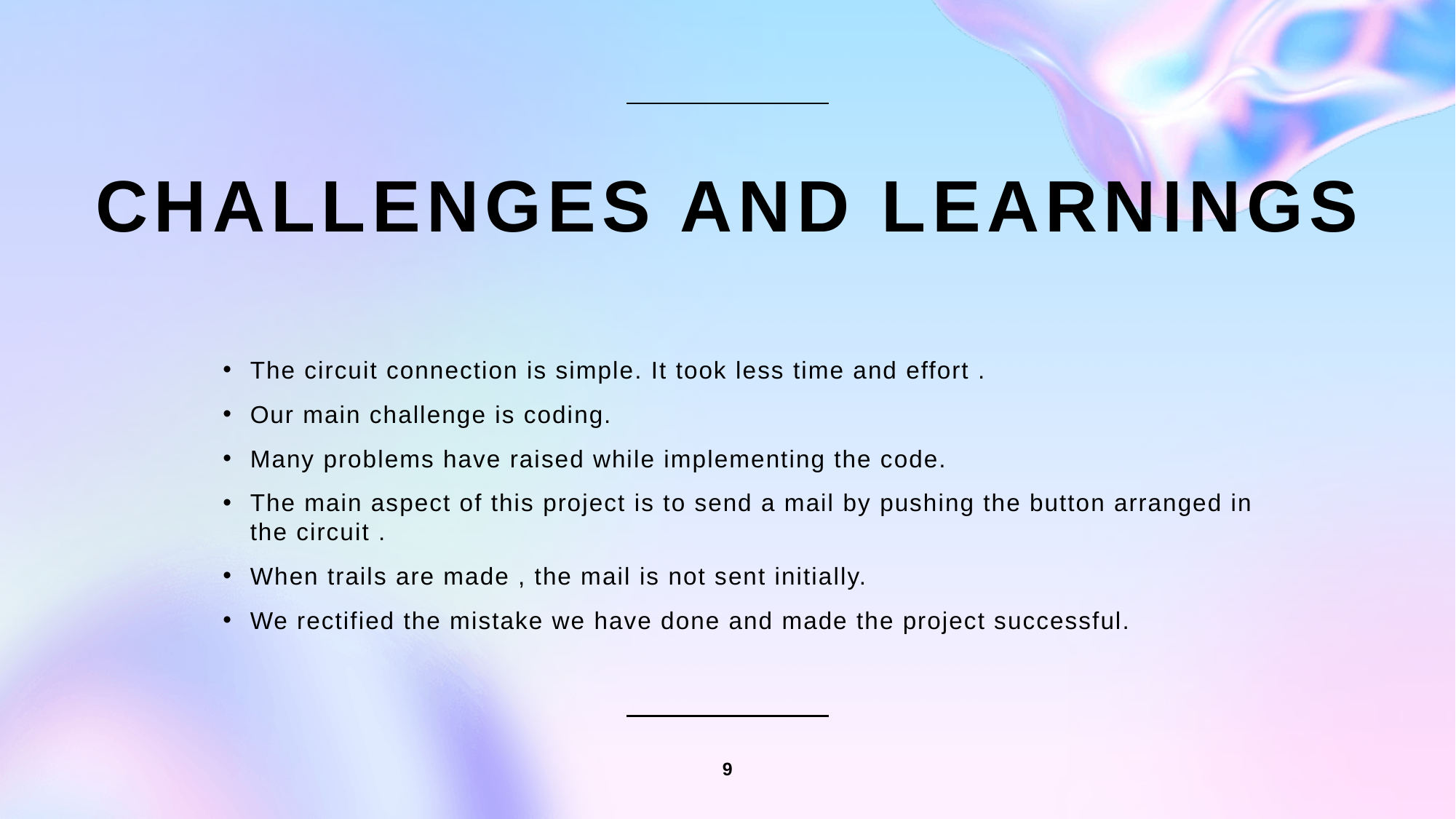

# Challenges and learnings
The circuit connection is simple. It took less time and effort .
Our main challenge is coding.
Many problems have raised while implementing the code.
The main aspect of this project is to send a mail by pushing the button arranged in the circuit .
When trails are made , the mail is not sent initially.
We rectified the mistake we have done and made the project successful.

9